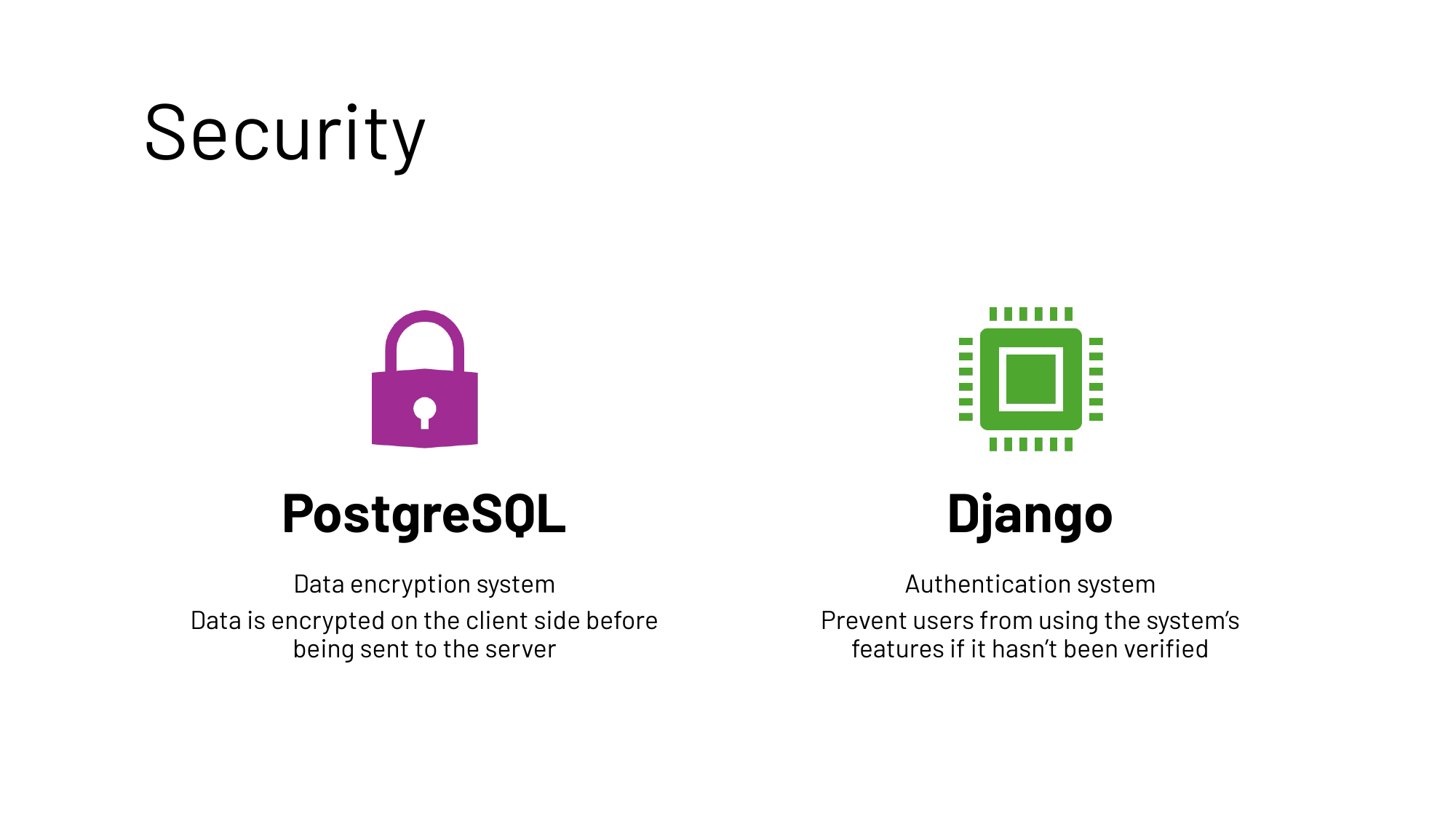

# Security
PostgreSQL
Data encryption system
Data is encrypted on the client side before being sent to the server
Django
Authentication system
Prevent users from using the system’s features if it hasn’t been verified